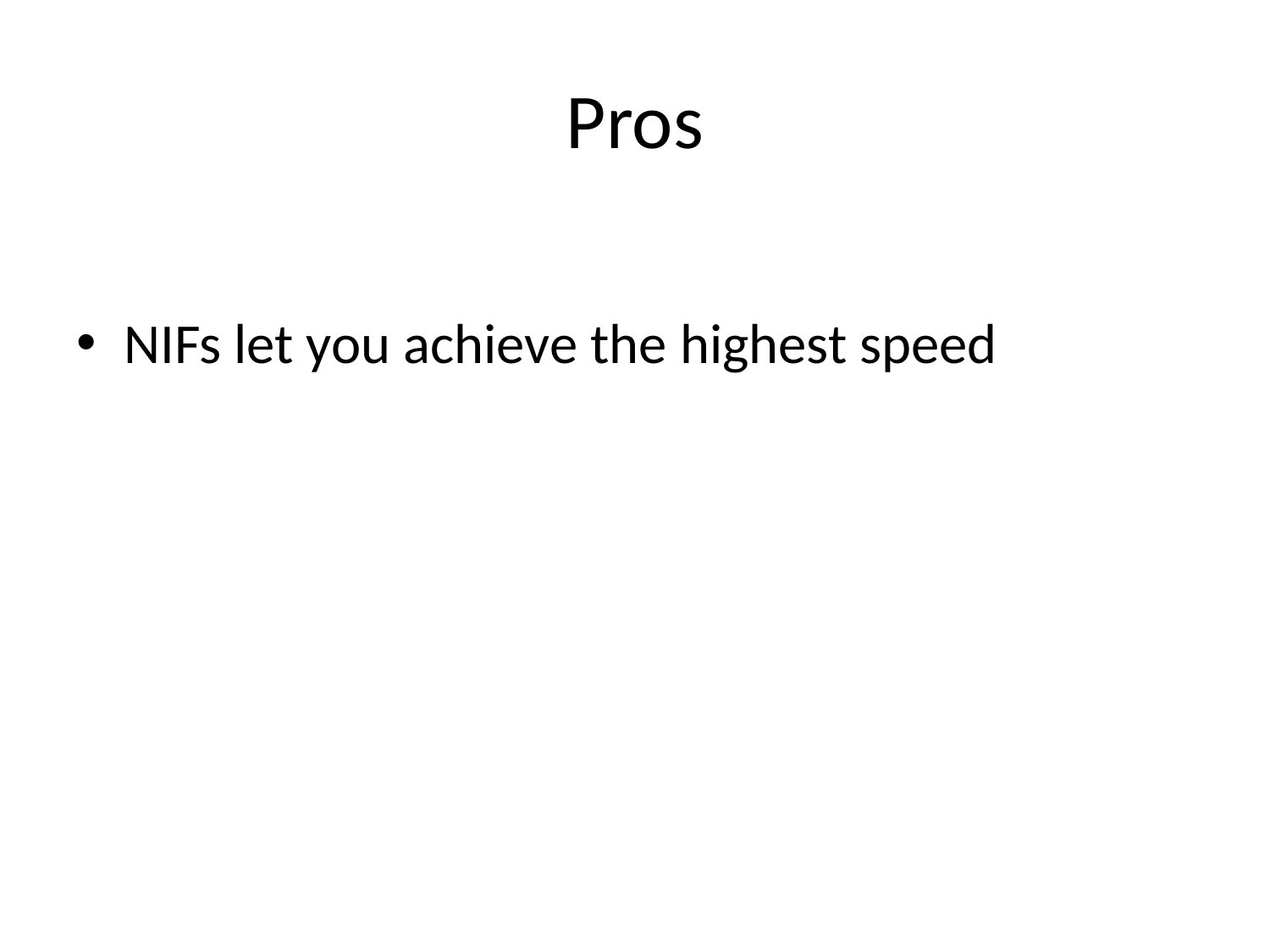

# Pros

NIFs let you achieve the highest speed